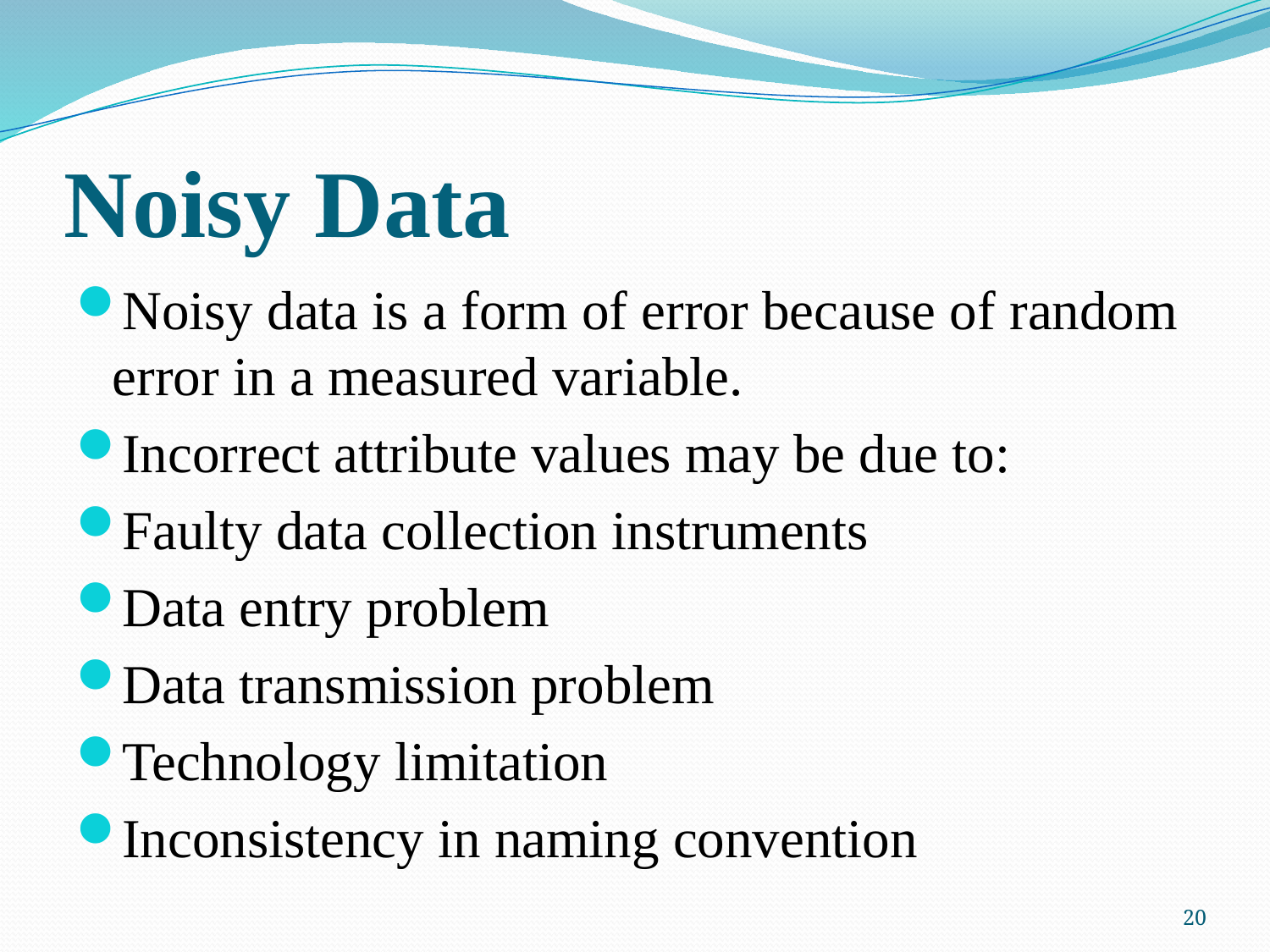

# Noisy Data
Noisy data is a form of error because of random error in a measured variable.
Incorrect attribute values may be due to:
Faulty data collection instruments
Data entry problem
Data transmission problem
Technology limitation
Inconsistency in naming convention

20